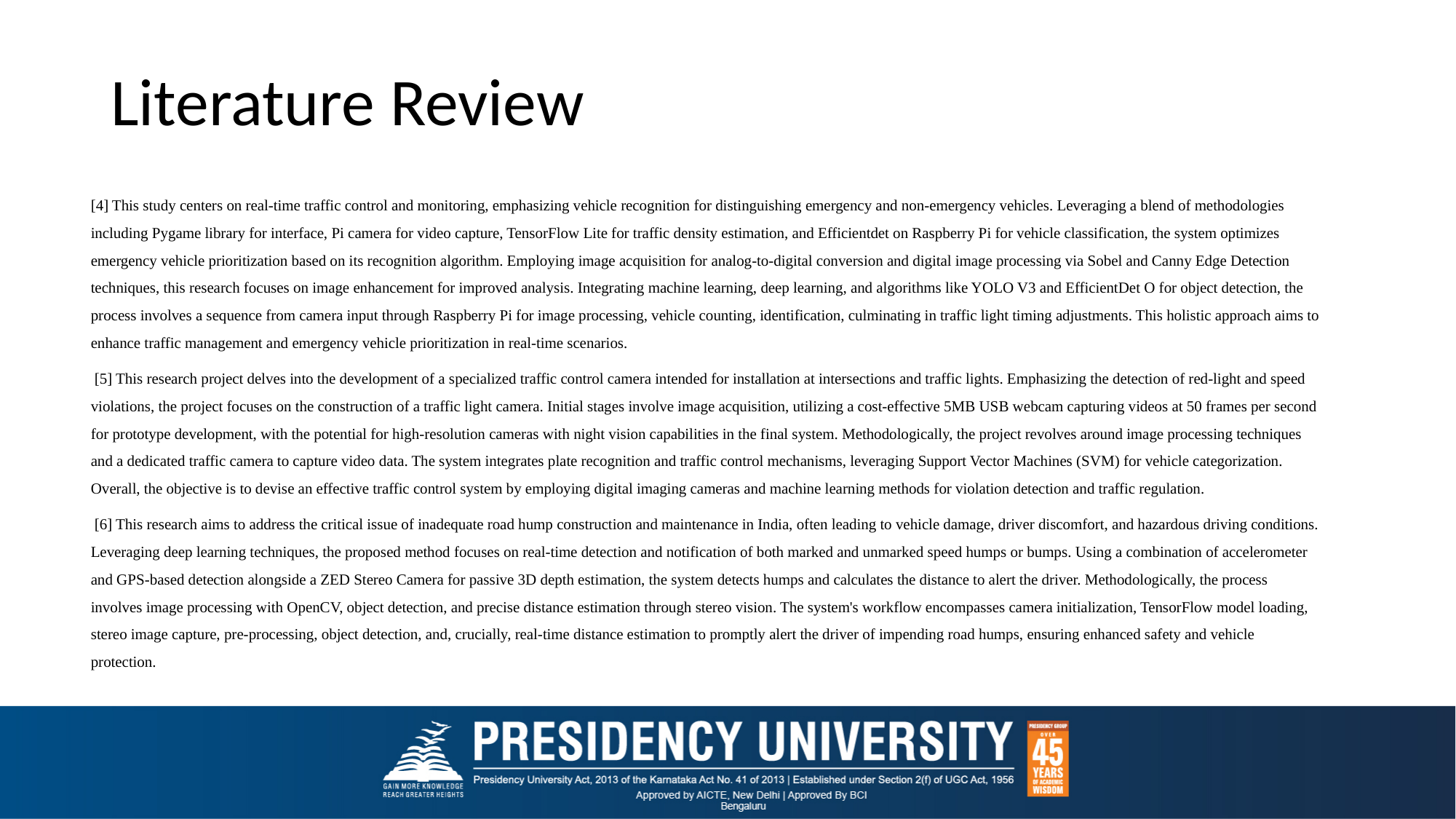

# Literature Review
[4] This study centers on real-time traffic control and monitoring, emphasizing vehicle recognition for distinguishing emergency and non-emergency vehicles. Leveraging a blend of methodologies including Pygame library for interface, Pi camera for video capture, TensorFlow Lite for traffic density estimation, and Efficientdet on Raspberry Pi for vehicle classification, the system optimizes emergency vehicle prioritization based on its recognition algorithm. Employing image acquisition for analog-to-digital conversion and digital image processing via Sobel and Canny Edge Detection techniques, this research focuses on image enhancement for improved analysis. Integrating machine learning, deep learning, and algorithms like YOLO V3 and EfficientDet O for object detection, the process involves a sequence from camera input through Raspberry Pi for image processing, vehicle counting, identification, culminating in traffic light timing adjustments. This holistic approach aims to enhance traffic management and emergency vehicle prioritization in real-time scenarios.
 [5] This research project delves into the development of a specialized traffic control camera intended for installation at intersections and traffic lights. Emphasizing the detection of red-light and speed violations, the project focuses on the construction of a traffic light camera. Initial stages involve image acquisition, utilizing a cost-effective 5MB USB webcam capturing videos at 50 frames per second for prototype development, with the potential for high-resolution cameras with night vision capabilities in the final system. Methodologically, the project revolves around image processing techniques and a dedicated traffic camera to capture video data. The system integrates plate recognition and traffic control mechanisms, leveraging Support Vector Machines (SVM) for vehicle categorization. Overall, the objective is to devise an effective traffic control system by employing digital imaging cameras and machine learning methods for violation detection and traffic regulation.
 [6] This research aims to address the critical issue of inadequate road hump construction and maintenance in India, often leading to vehicle damage, driver discomfort, and hazardous driving conditions. Leveraging deep learning techniques, the proposed method focuses on real-time detection and notification of both marked and unmarked speed humps or bumps. Using a combination of accelerometer and GPS-based detection alongside a ZED Stereo Camera for passive 3D depth estimation, the system detects humps and calculates the distance to alert the driver. Methodologically, the process involves image processing with OpenCV, object detection, and precise distance estimation through stereo vision. The system's workflow encompasses camera initialization, TensorFlow model loading, stereo image capture, pre-processing, object detection, and, crucially, real-time distance estimation to promptly alert the driver of impending road humps, ensuring enhanced safety and vehicle protection.